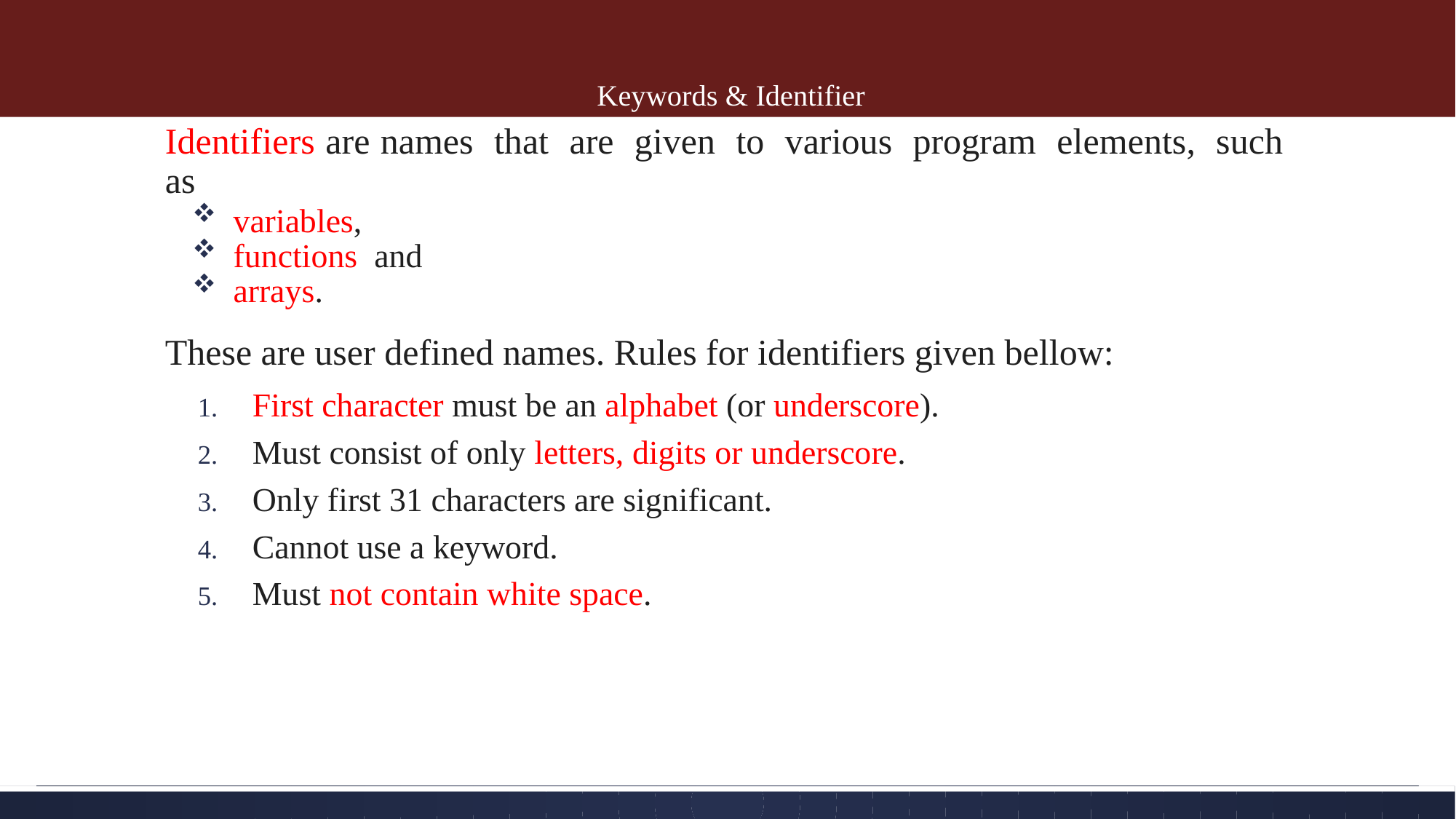

# Keywords & Identifier
Identifiers are names  that  are  given  to  various  program  elements,  such as
variables,
functions  and
arrays.
These are user defined names. Rules for identifiers given bellow:
First character must be an alphabet (or underscore).
Must consist of only letters, digits or underscore.
Only first 31 characters are significant.
Cannot use a keyword.
Must not contain white space.